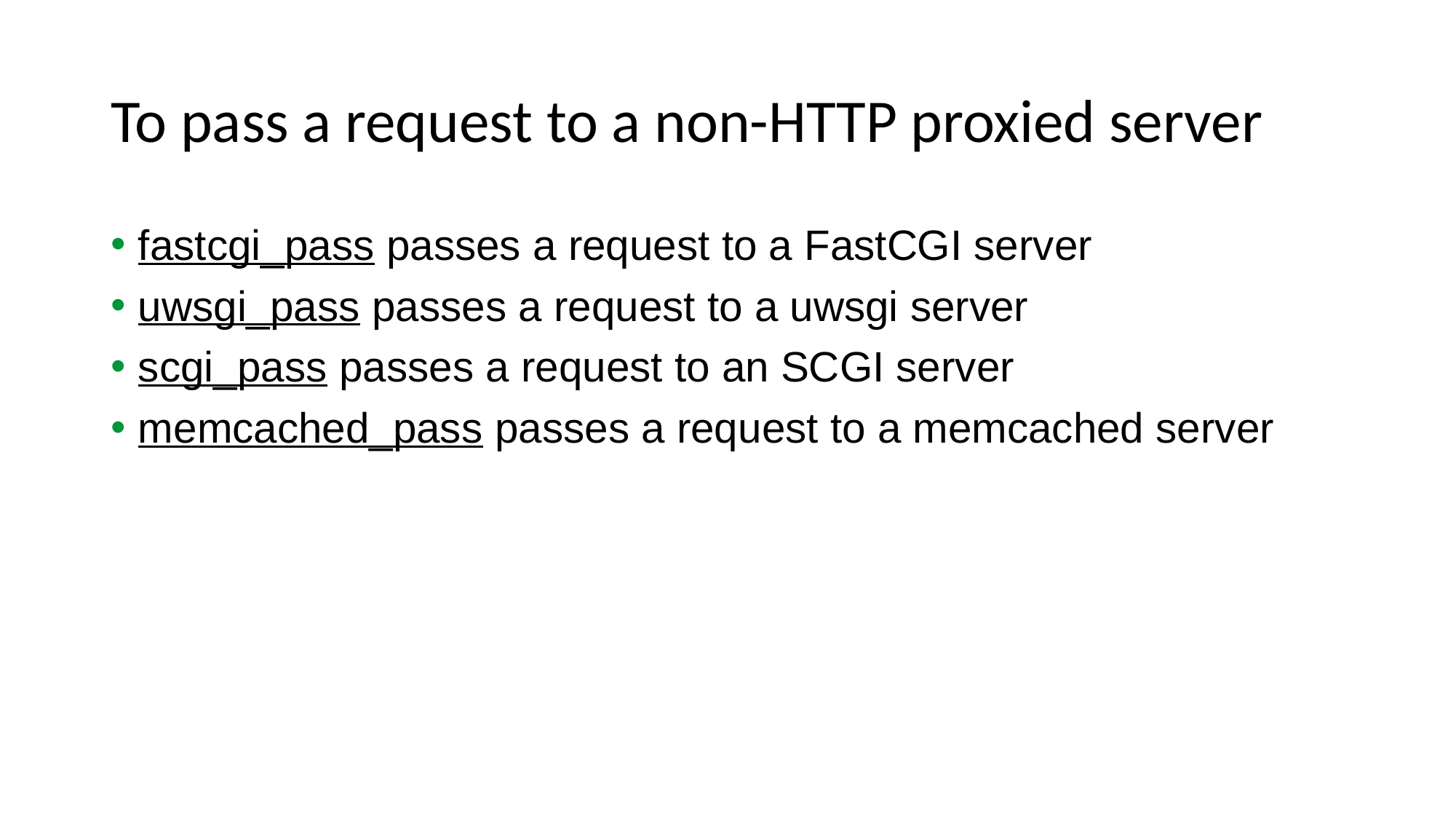

# To pass a request to a non-HTTP proxied server
fastcgi_pass passes a request to a FastCGI server
uwsgi_pass passes a request to a uwsgi server
scgi_pass passes a request to an SCGI server
memcached_pass passes a request to a memcached server